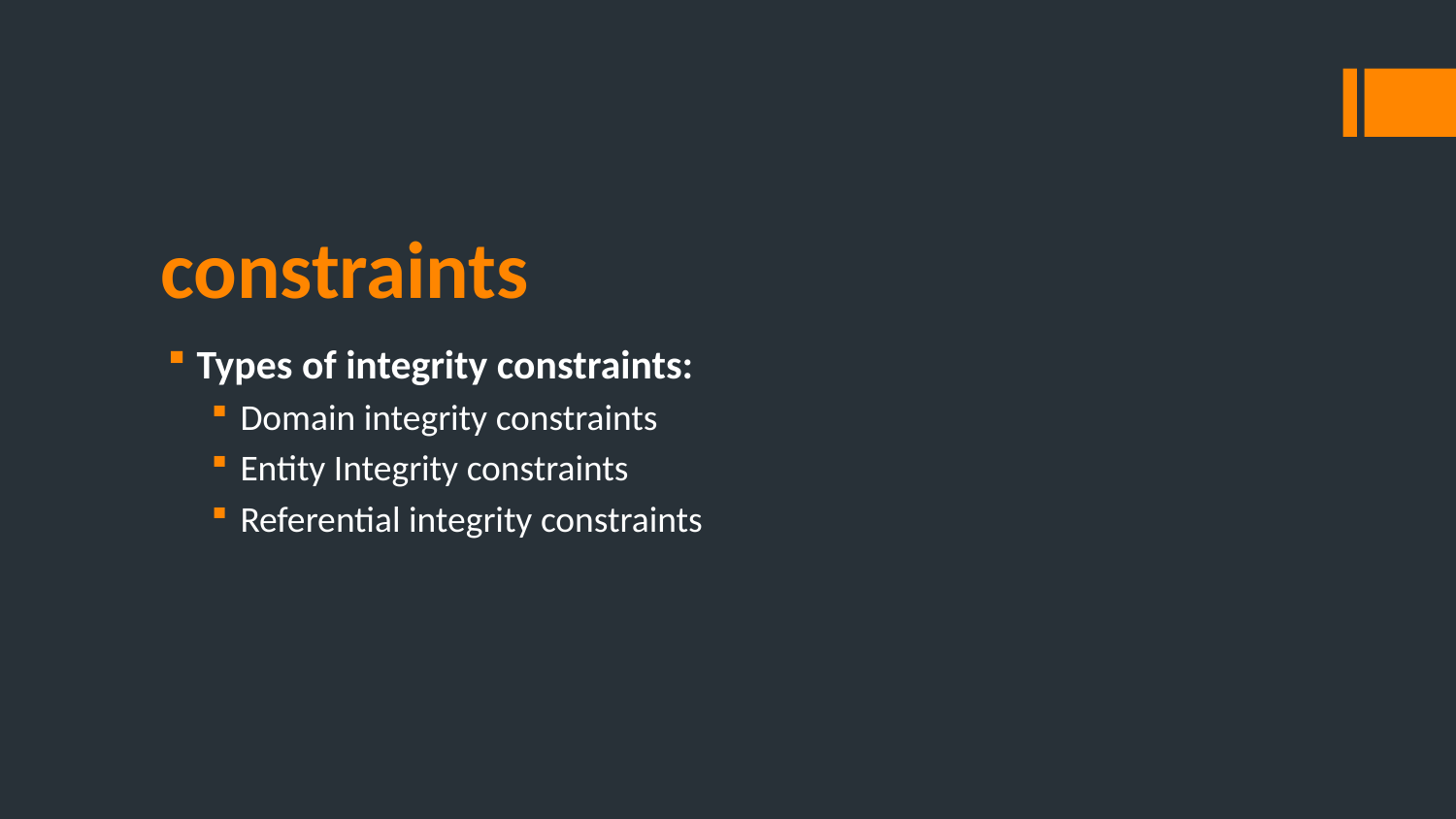

# constraints
Types of integrity constraints:
Domain integrity constraints
Entity Integrity constraints
Referential integrity constraints